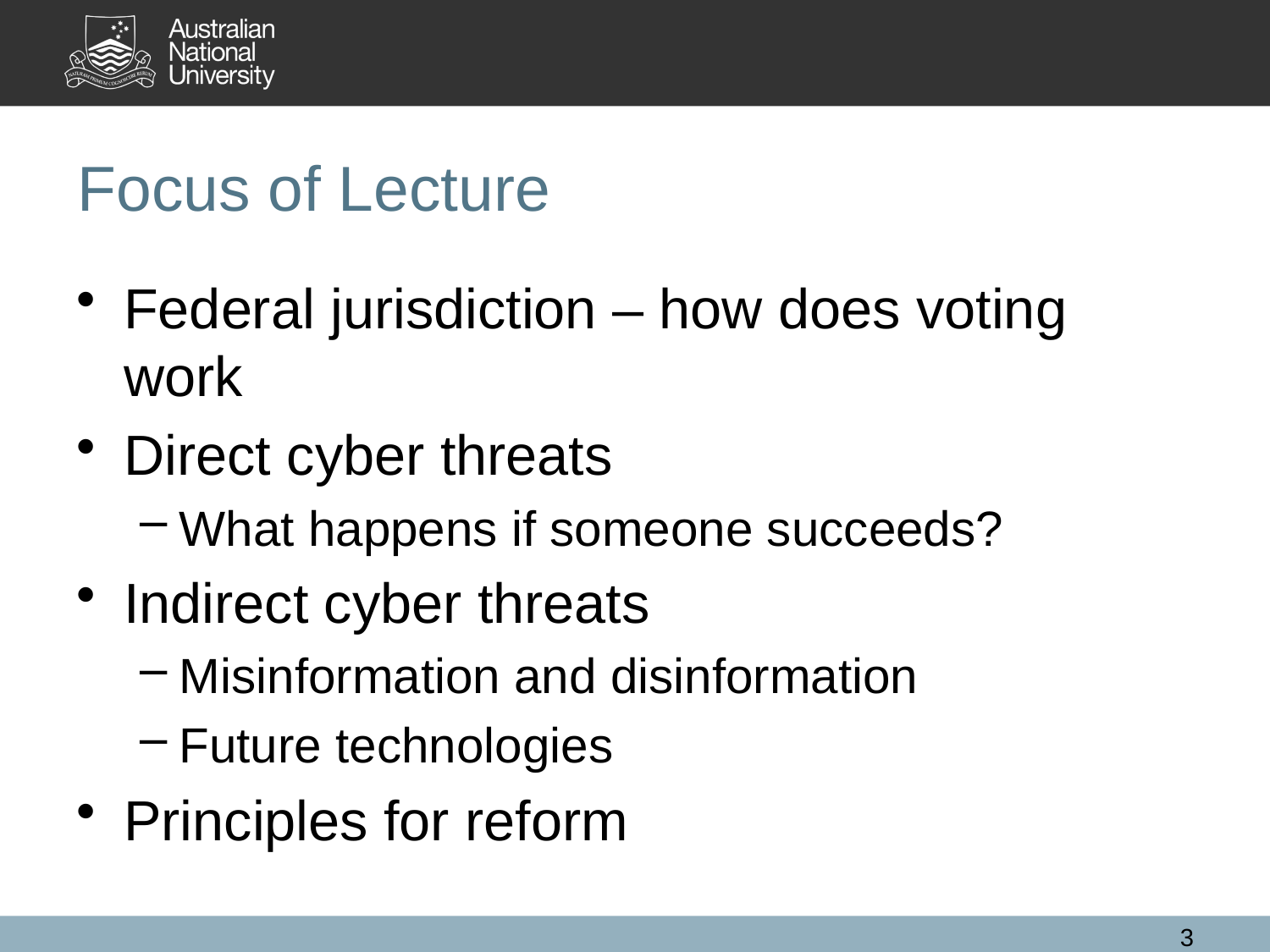

# Focus of Lecture
Federal jurisdiction – how does voting work
Direct cyber threats
What happens if someone succeeds?
Indirect cyber threats
Misinformation and disinformation
Future technologies
Principles for reform

3